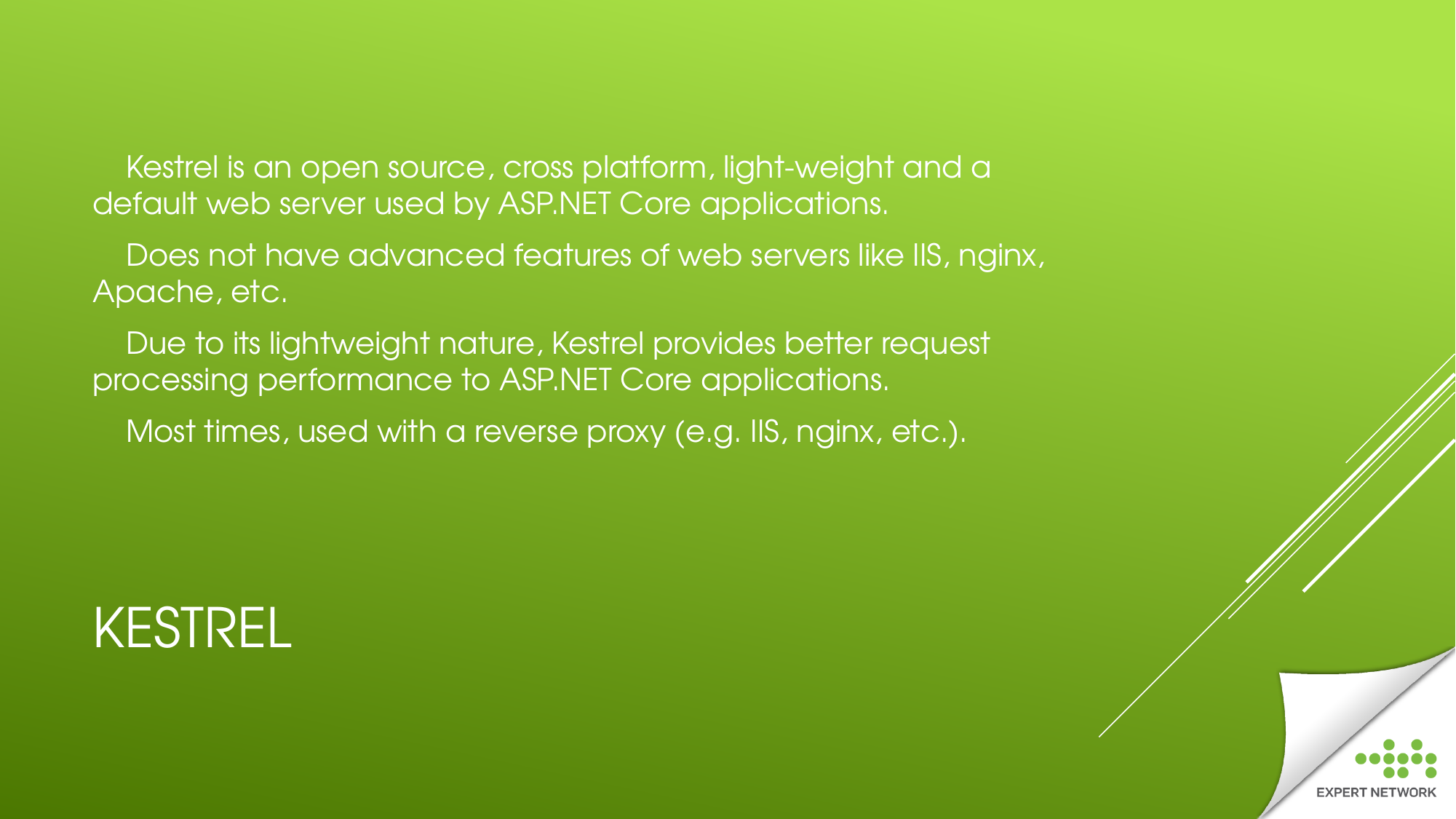

Kestrel is an open source, cross platform, light-weight and a default web server used by ASP.NET Core applications.
    Does not have advanced features of web servers like IIS, nginx, Apache, etc.
    Due to its lightweight nature, Kestrel provides better request processing performance to ASP.NET Core applications.
    Most times, used with a reverse proxy (e.g. IIS, nginx, etc.).
# KESTREL